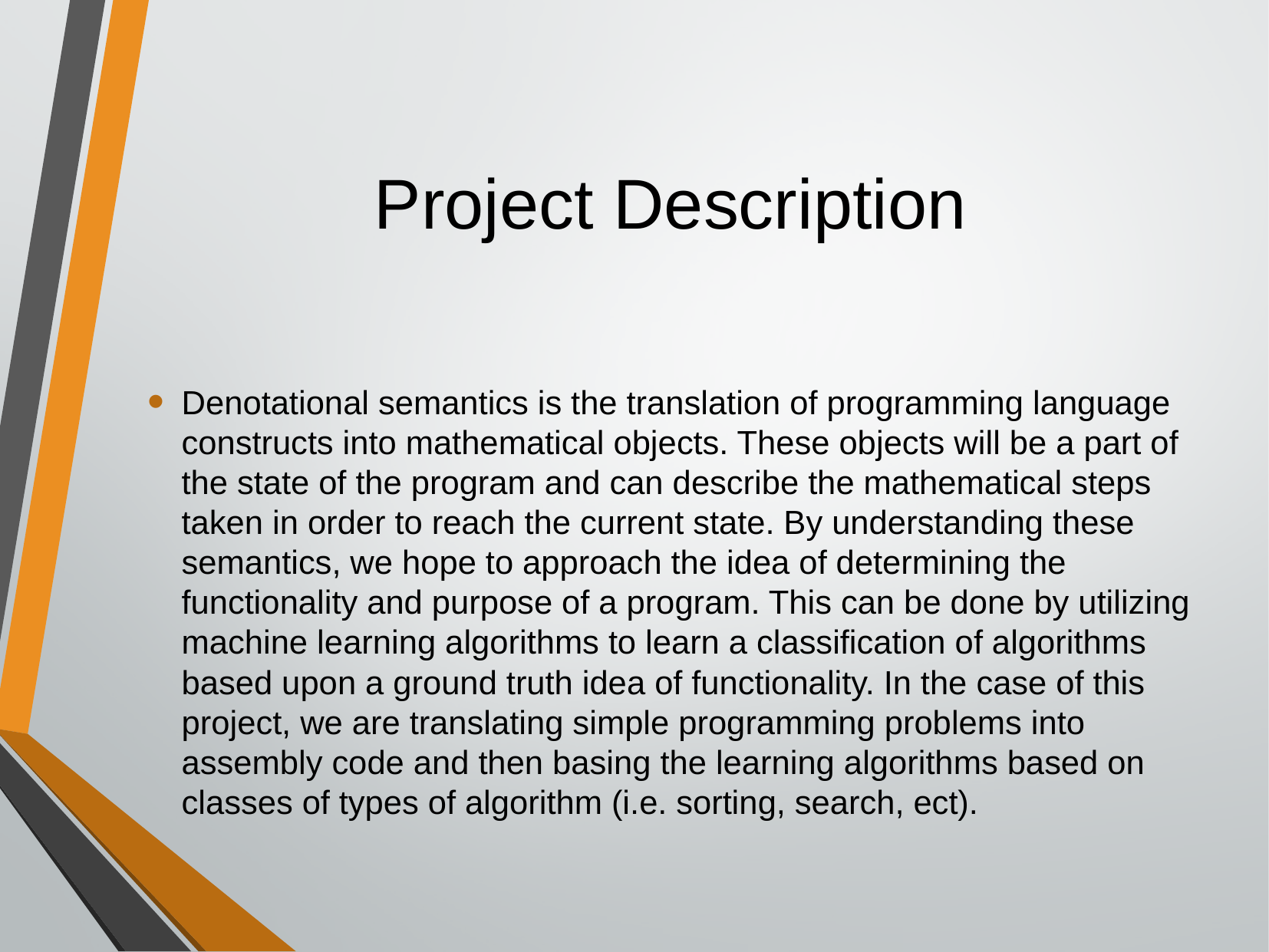

# Project Description
Denotational semantics is the translation of programming language constructs into mathematical objects. These objects will be a part of the state of the program and can describe the mathematical steps taken in order to reach the current state. By understanding these semantics, we hope to approach the idea of determining the functionality and purpose of a program. This can be done by utilizing machine learning algorithms to learn a classification of algorithms based upon a ground truth idea of functionality. In the case of this project, we are translating simple programming problems into assembly code and then basing the learning algorithms based on classes of types of algorithm (i.e. sorting, search, ect).